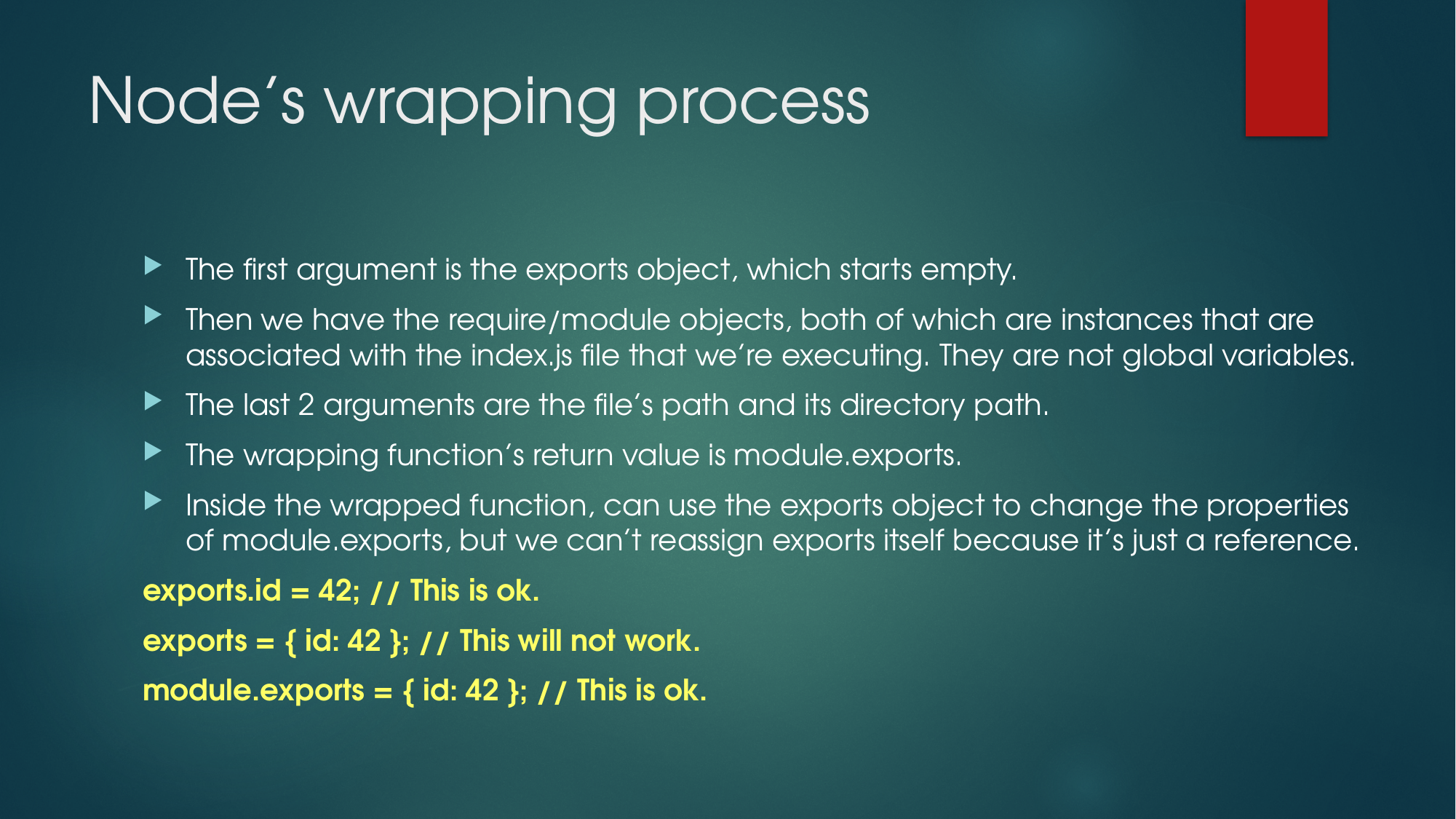

# Node’s wrapping process
The first argument is the exports object, which starts empty.
Then we have the require/module objects, both of which are instances that are associated with the index.js file that we’re executing. They are not global variables.
The last 2 arguments are the file’s path and its directory path.
The wrapping function’s return value is module.exports.
Inside the wrapped function, can use the exports object to change the properties of module.exports, but we can’t reassign exports itself because it’s just a reference.
exports.id = 42; // This is ok.
exports = { id: 42 }; // This will not work.
module.exports = { id: 42 }; // This is ok.